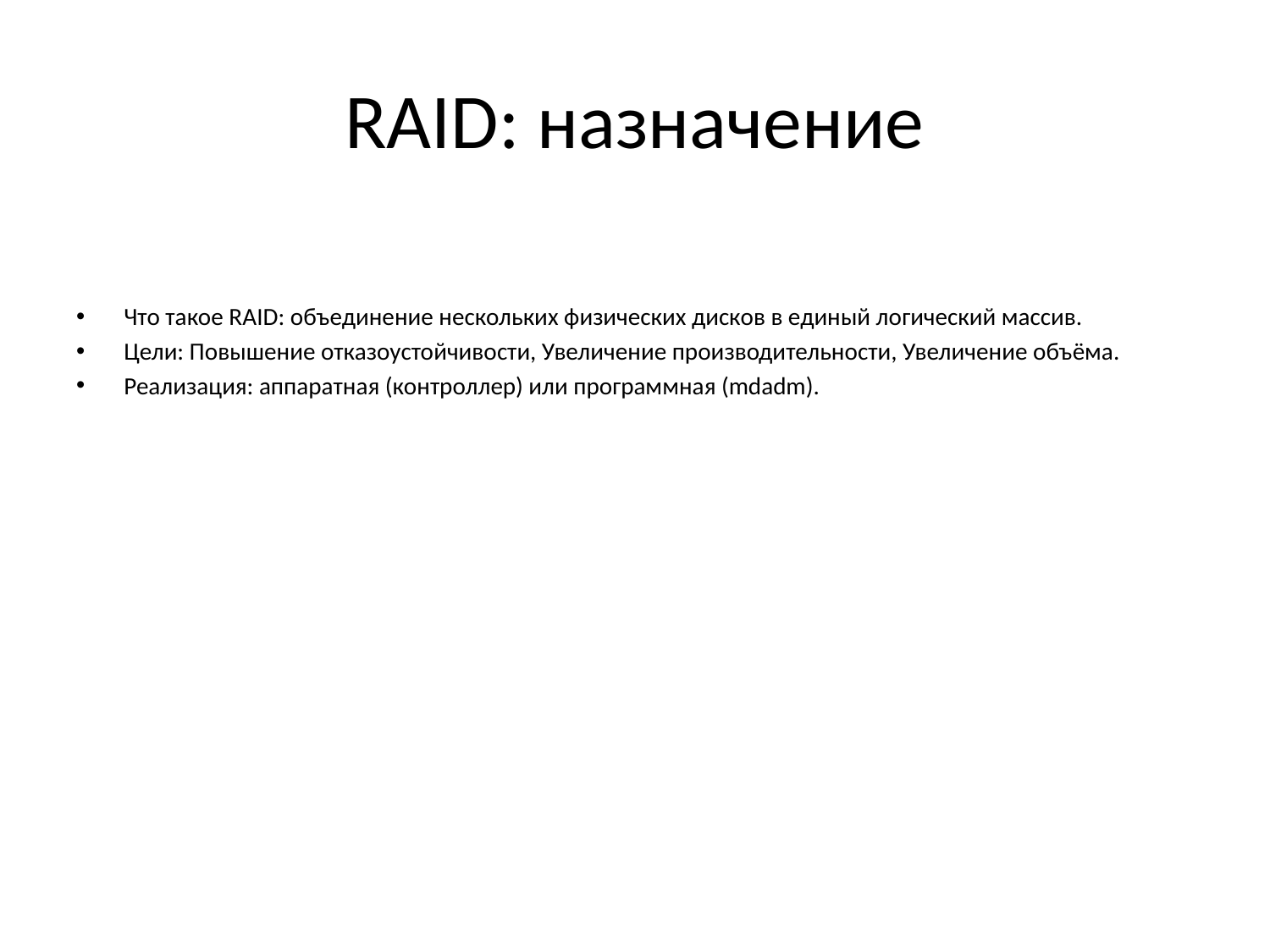

# RAID: назначение

Что такое RAID: объединение нескольких физических дисков в единый логический массив.
Цели: Повышение отказоустойчивости, Увеличение производительности, Увеличение объёма.
Реализация: аппаратная (контроллер) или программная (mdadm).